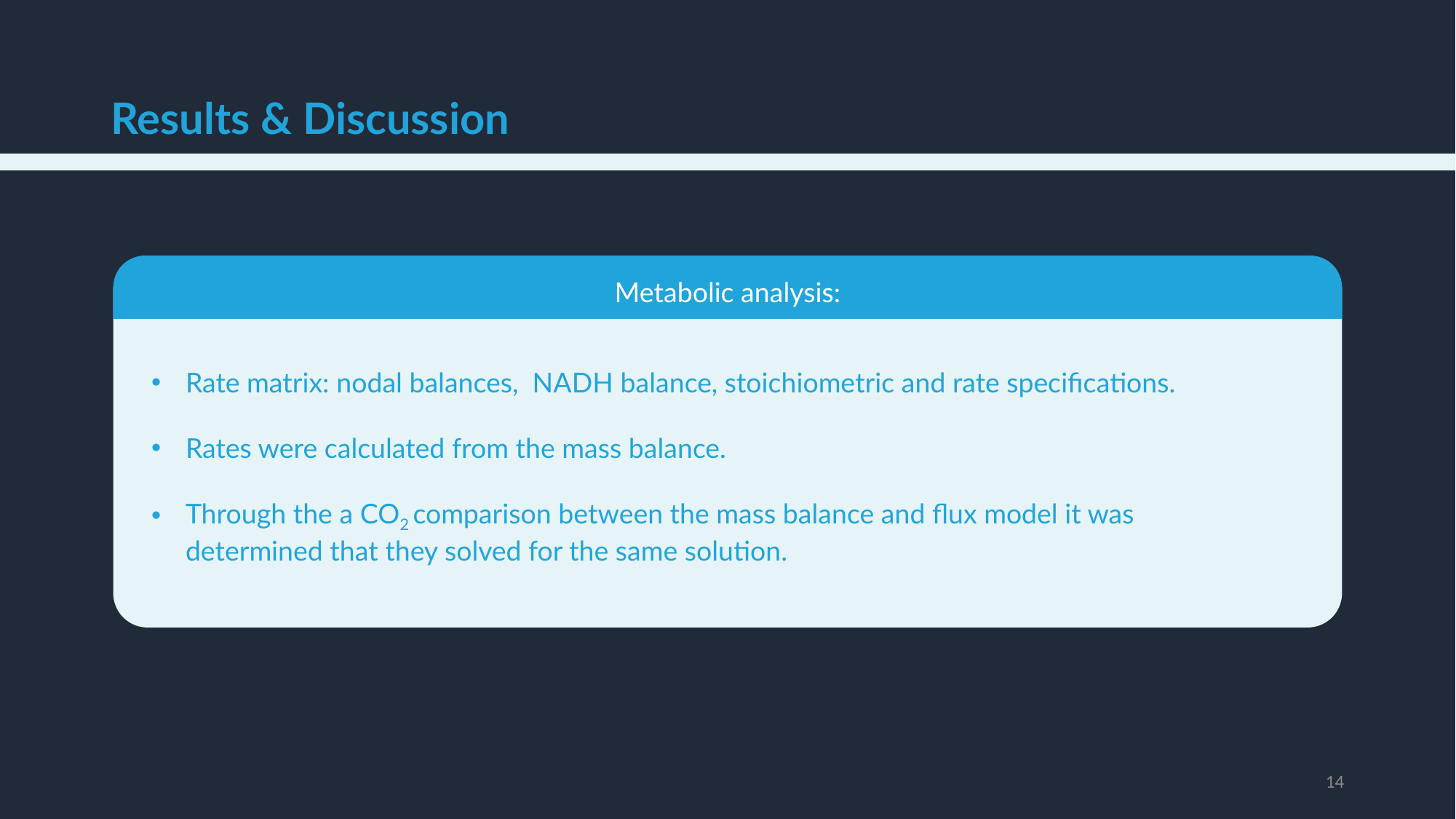

# Results & Discussion

Metabolic analysis:
Rate matrix: nodal balances,  NADH balance, stoichiometric and rate specifications.

Rates were calculated from the mass balance.

Through the a CO2 comparison between the mass balance and flux model it was determined that they solved for the same solution.
14